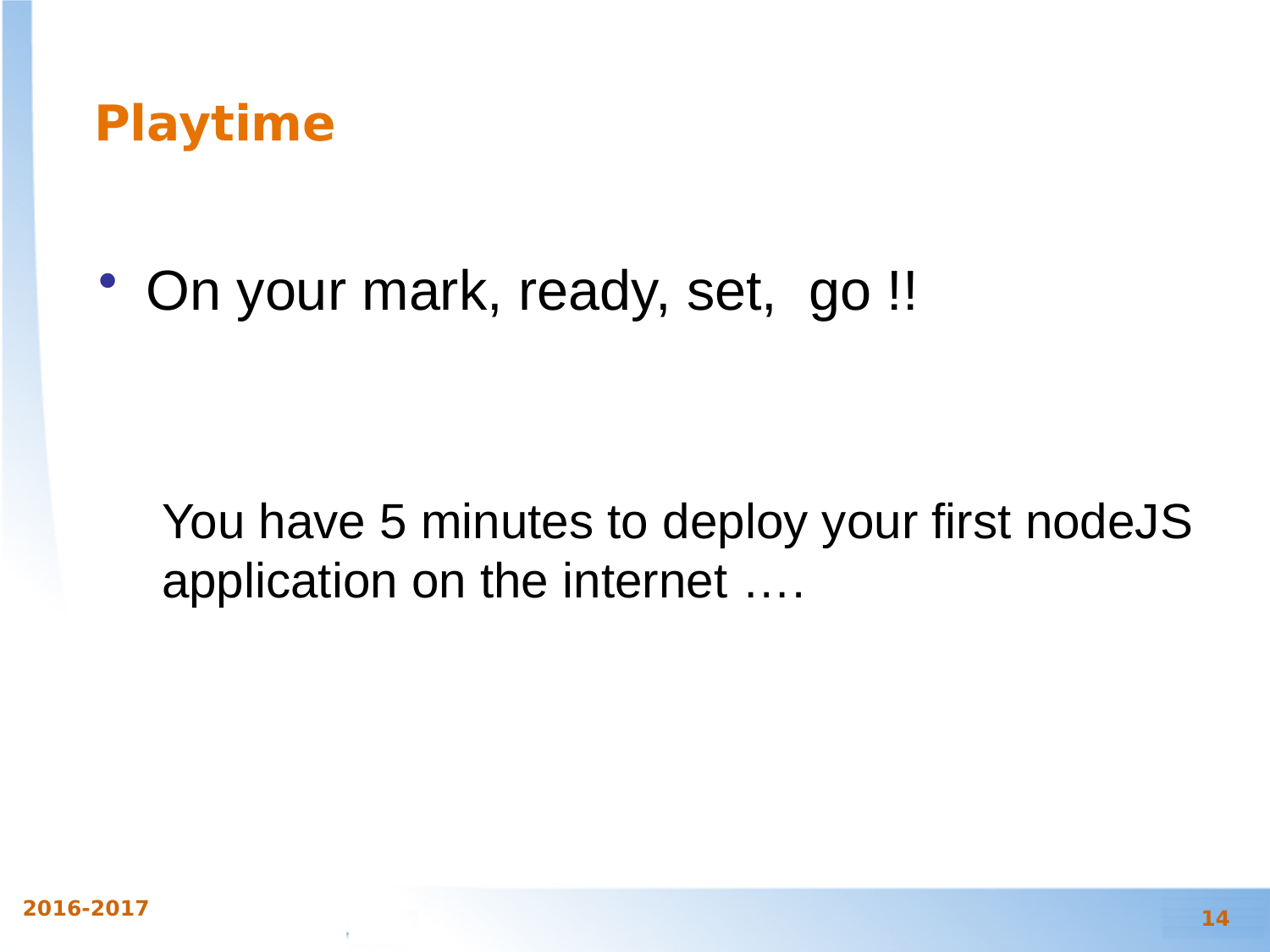

# Playtime

On your mark, ready, set,  go !!

You have 5 minutes to deploy your first nodeJS application on the internet ….
14